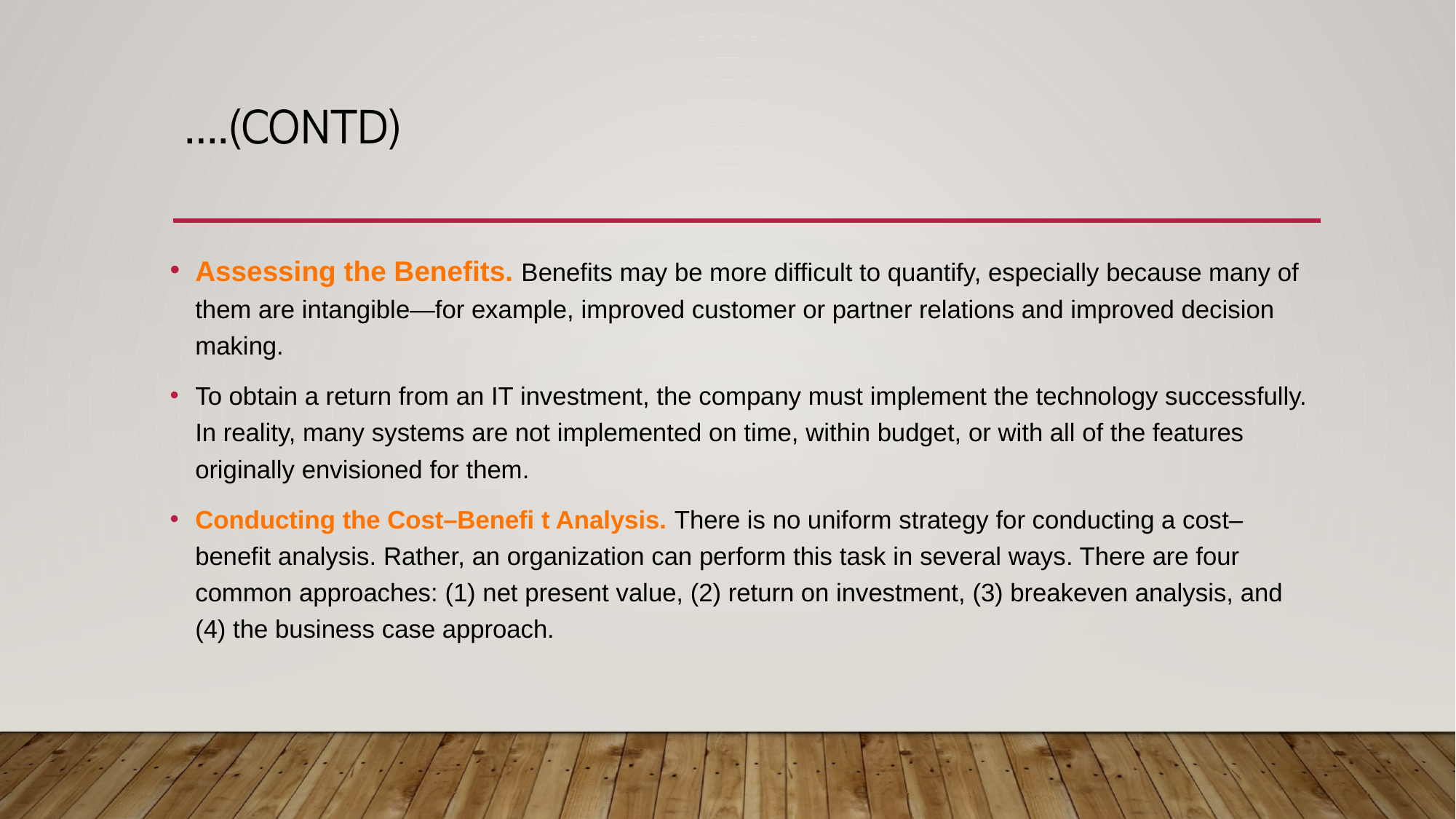

# ….(contd)
Assessing the Benefits. Benefits may be more difficult to quantify, especially because many of them are intangible—for example, improved customer or partner relations and improved decision making.
To obtain a return from an IT investment, the company must implement the technology successfully. In reality, many systems are not implemented on time, within budget, or with all of the features originally envisioned for them.
Conducting the Cost–Benefi t Analysis. There is no uniform strategy for conducting a cost–benefit analysis. Rather, an organization can perform this task in several ways. There are four common approaches: (1) net present value, (2) return on investment, (3) breakeven analysis, and (4) the business case approach.